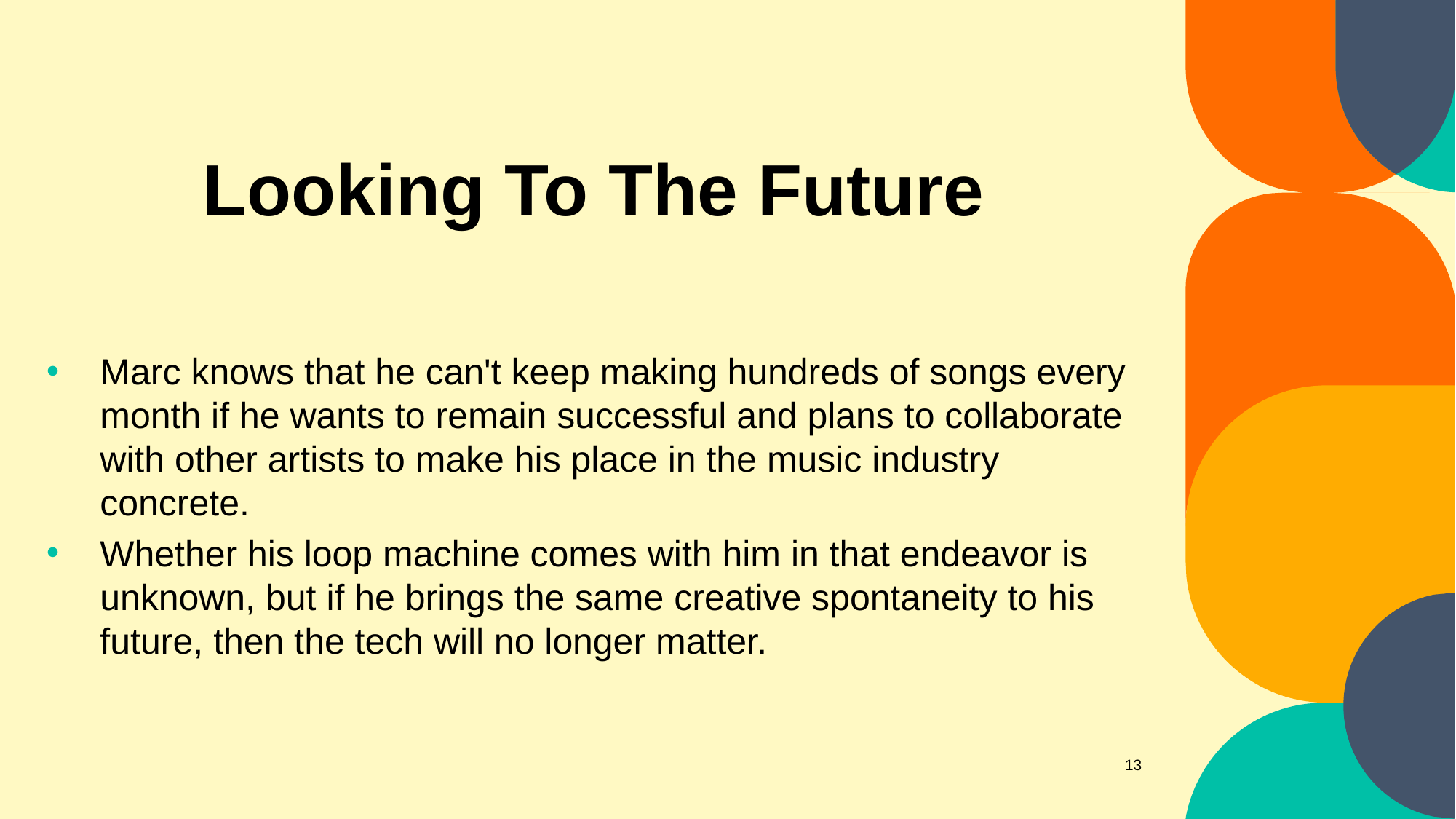

# Looking To The Future
Marc knows that he can't keep making hundreds of songs every month if he wants to remain successful and plans to collaborate with other artists to make his place in the music industry concrete.
Whether his loop machine comes with him in that endeavor is unknown, but if he brings the same creative spontaneity to his future, then the tech will no longer matter.
13